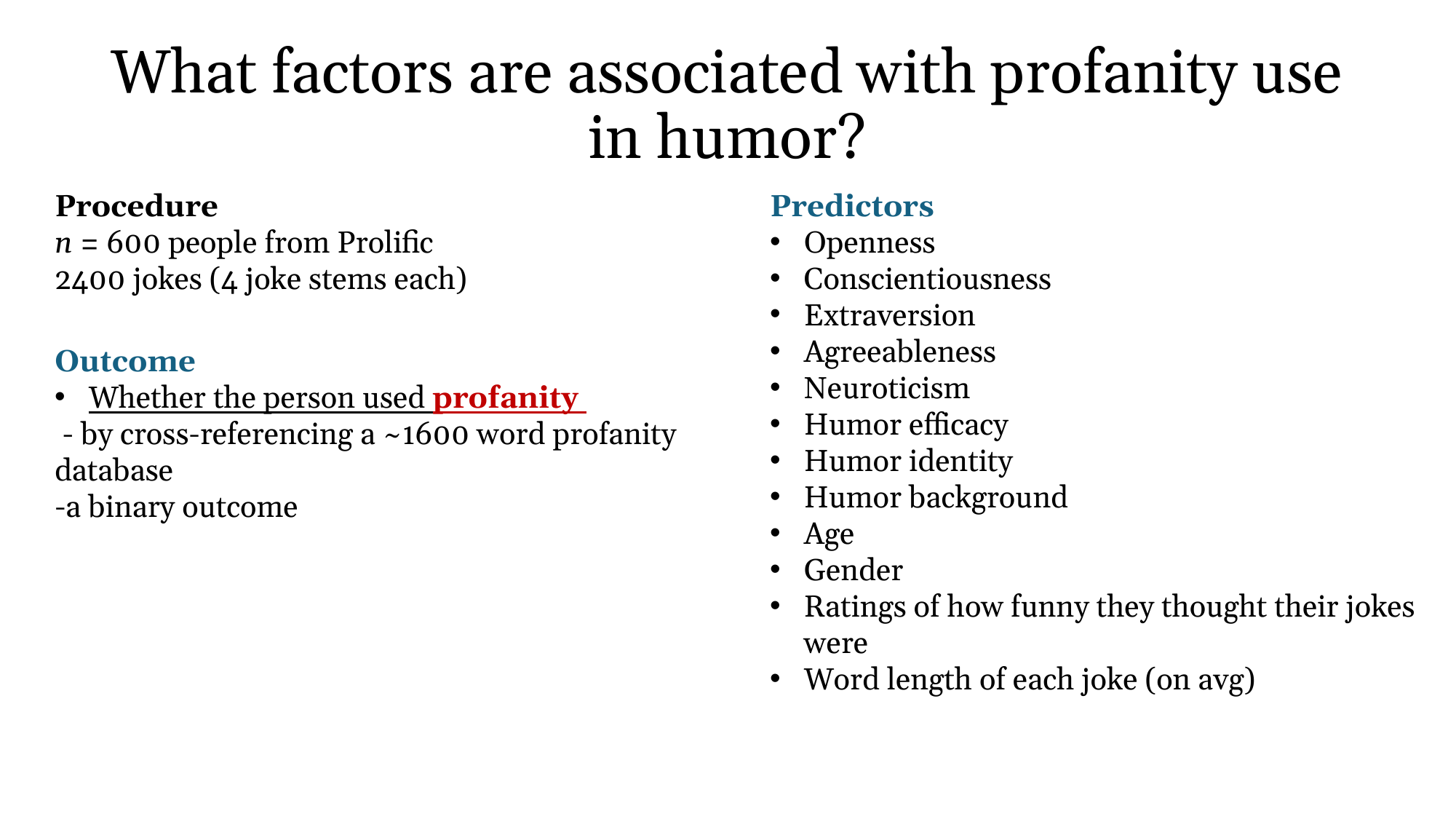

# What factors are associated with profanity use in humor?
Procedure
n = 600 people from Prolific
2400 jokes (4 joke stems each)

Predictors
Openness
Conscientiousness
Extraversion
Agreeableness
Neuroticism
Humor efficacy
Humor identity
Humor background
Age
Gender
Ratings of how funny they thought their jokes were
Word length of each joke (on avg)

Outcome
Whether the person used profanity
 - by cross-referencing a ~1600 word profanity database
-a binary outcome